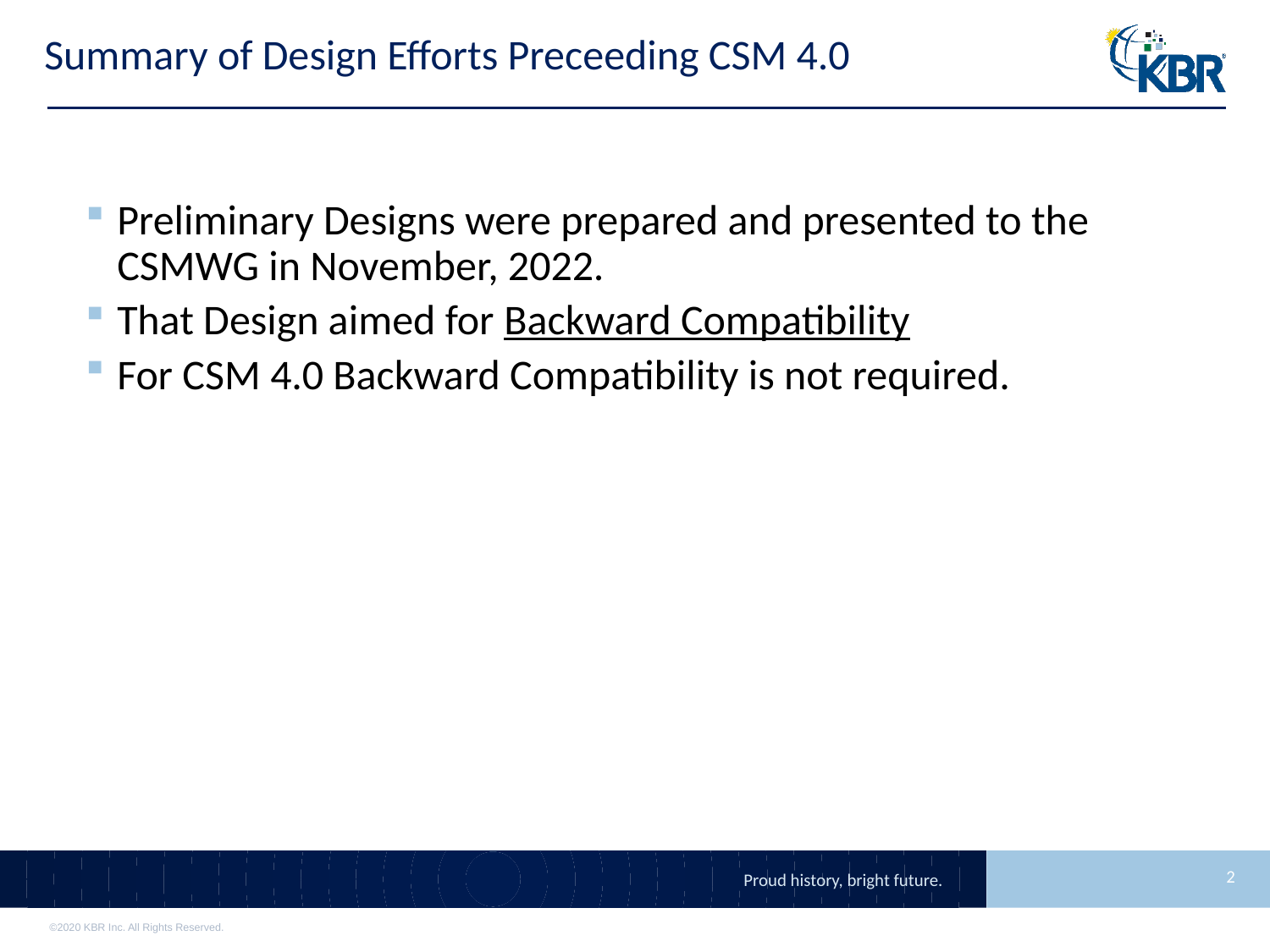

# Summary of Design Efforts Preceeding CSM 4.0

Preliminary Designs were prepared and presented to the CSMWG in November, 2022.
That Design aimed for Backward Compatibility
For CSM 4.0 Backward Compatibility is not required.